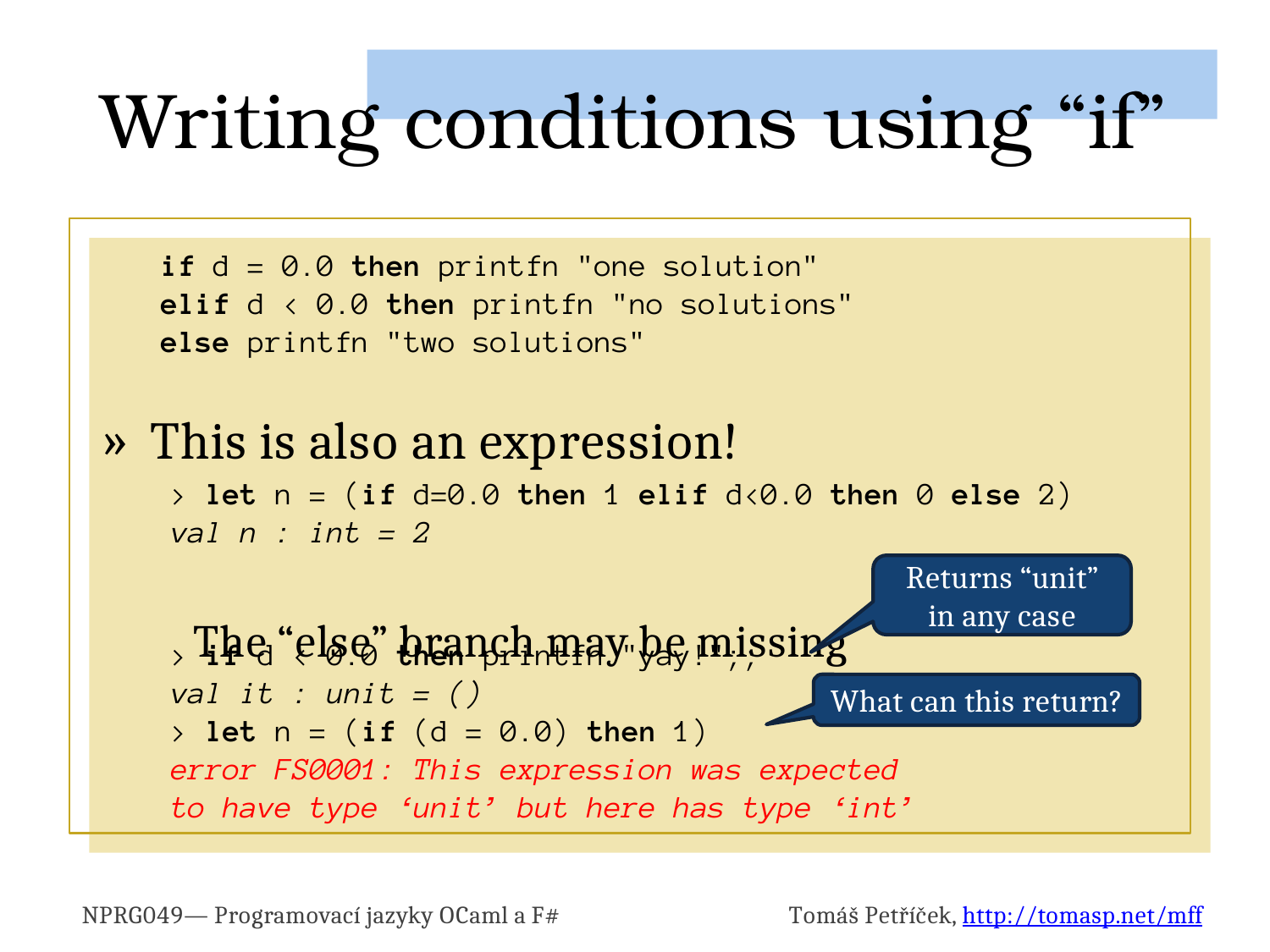

# Writing conditions using “if”

This is also an expression!

The “else” branch may be missing
if d = 0.0 then printfn "one solution"
elif d < 0.0 then printfn "no solutions"
else printfn "two solutions"
> let n = (if d=0.0 then 1 elif d<0.0 then 0 else 2)
val n : int = 2
Returns “unit” in any case
> if d < 0.0 then printfn "yay!";;
val it : unit = ()
> let n = (if (d = 0.0) then 1)
error FS0001: This expression was expected to have type ‘unit’ but here has type ‘int’
What can this return?